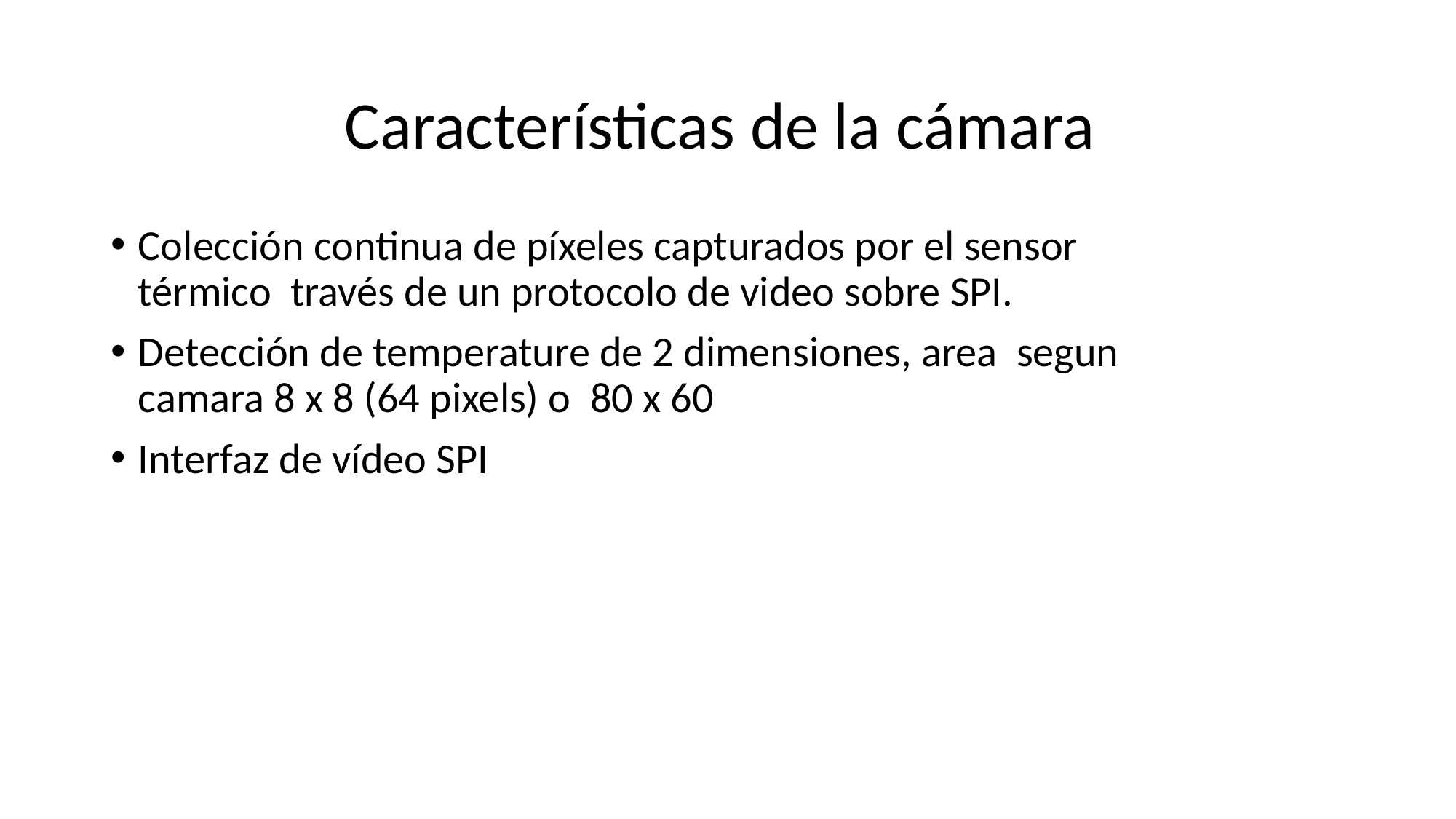

# Características de la cámara
Colección continua de píxeles capturados por el sensor térmico  través de un protocolo de video sobre SPI.
Detección de temperature de 2 dimensiones, area  segun camara 8 x 8 (64 pixels) o  80 x 60
Interfaz de vídeo SPI